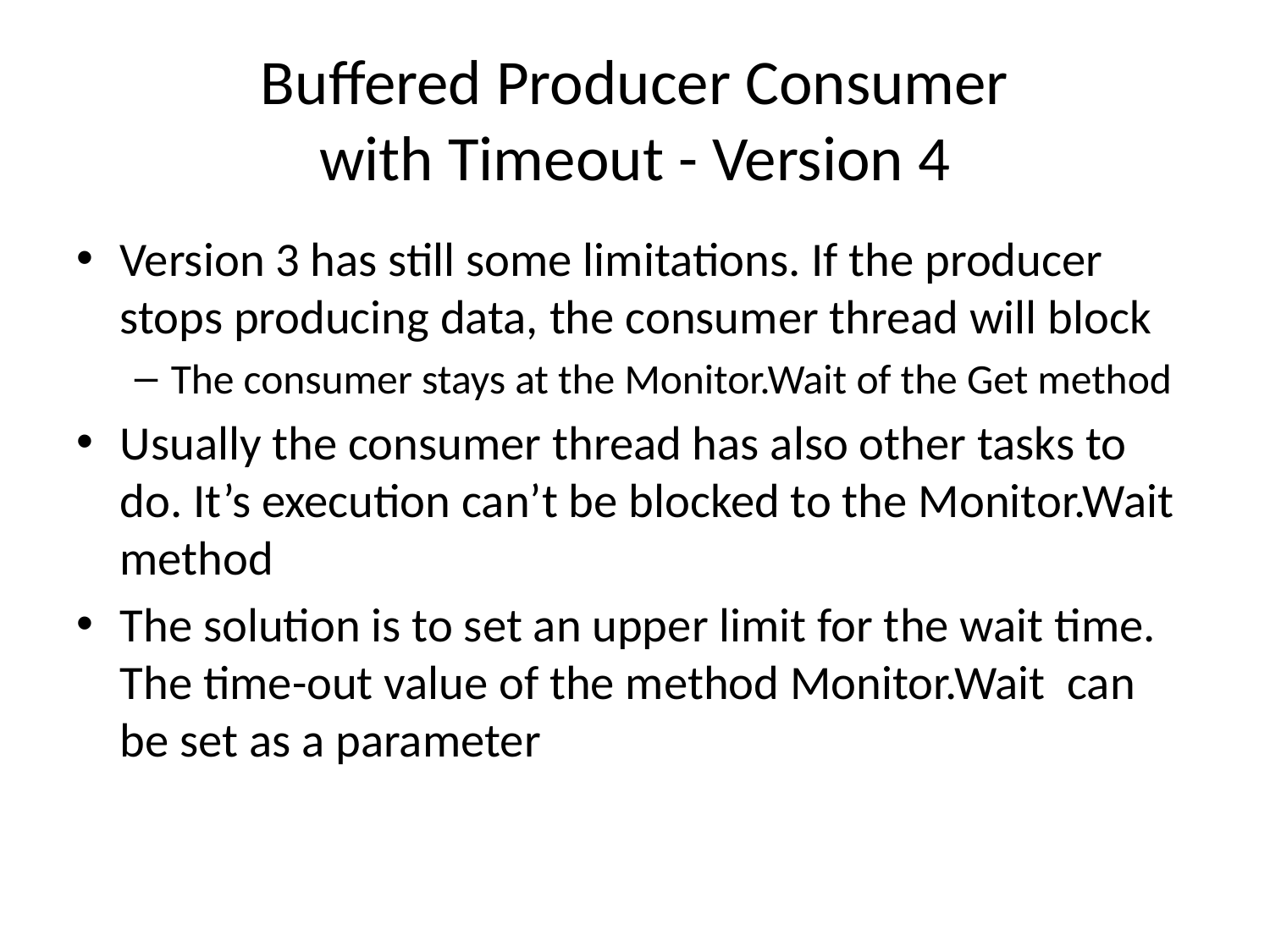

# Buffered Producer Consumer with Timeout - Version 4
Version 3 has still some limitations. If the producer stops producing data, the consumer thread will block
The consumer stays at the Monitor.Wait of the Get method
Usually the consumer thread has also other tasks to do. It’s execution can’t be blocked to the Monitor.Wait method
The solution is to set an upper limit for the wait time. The time-out value of the method Monitor.Wait  can be set as a parameter